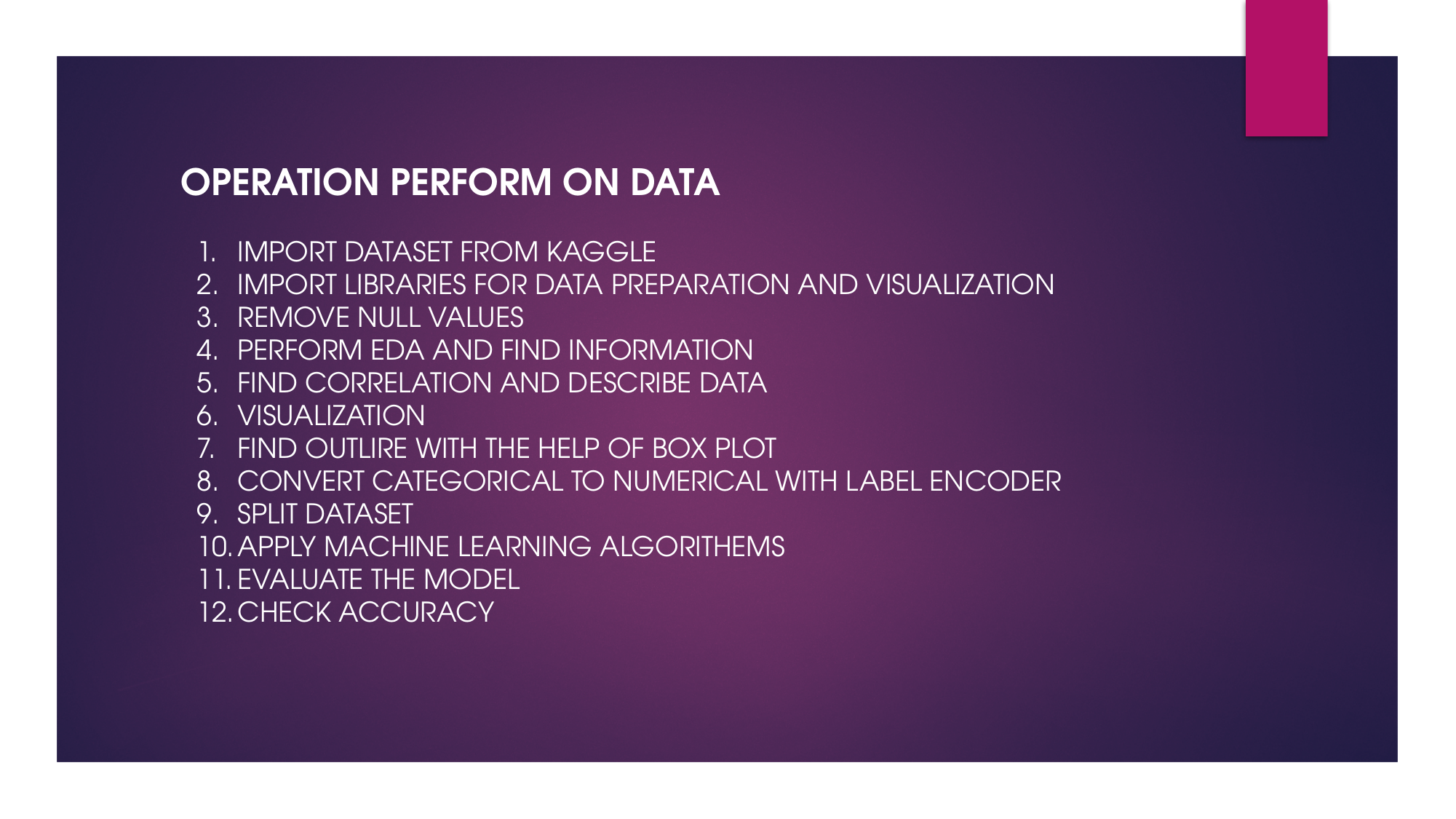

OPERATION PERFORM ON DATA
IMPORT DATASET FROM KAGGLE
IMPORT LIBRARIES FOR DATA PREPARATION AND VISUALIZATION
REMOVE NULL VALUES
PERFORM EDA AND FIND INFORMATION
FIND CORRELATION AND DESCRIBE DATA
VISUALIZATION
FIND OUTLIRE WITH THE HELP OF BOX PLOT
CONVERT CATEGORICAL TO NUMERICAL WITH LABEL ENCODER
SPLIT DATASET
APPLY MACHINE LEARNING ALGORITHEMS
EVALUATE THE MODEL
CHECK ACCURACY